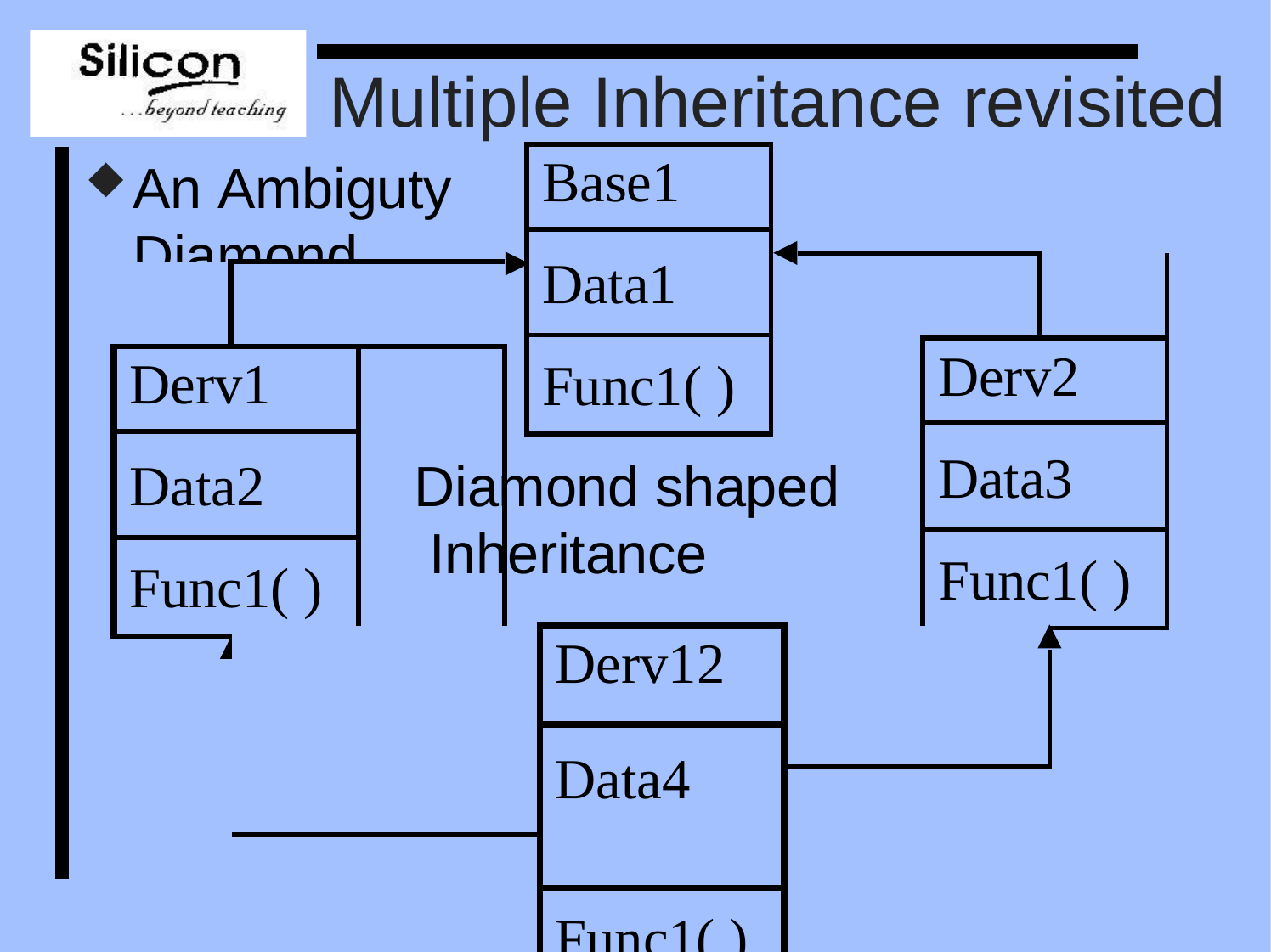

# Multiple Inheritance revisited
| Base1 |
| --- |
| Data1 |
| Func1( ) |
An Ambiguty	Diamond

|  |  |  |
| --- | --- | --- |
|  | Derv2 |  |
|  | Data3 |  |
|  | Func1( ) |  |
|  |  |  |
| --- | --- | --- |
| Derv1 |  |  |
| Data2 |  |  |
| Func1( ) |  |  |
Diamond shaped  Inheritance

|  | Derv12 |  |
| --- | --- | --- |
|  |  |  |
|  | Data4 |  |
|  |  |  |
|  |  |  |
|  | Func1( ) |  |